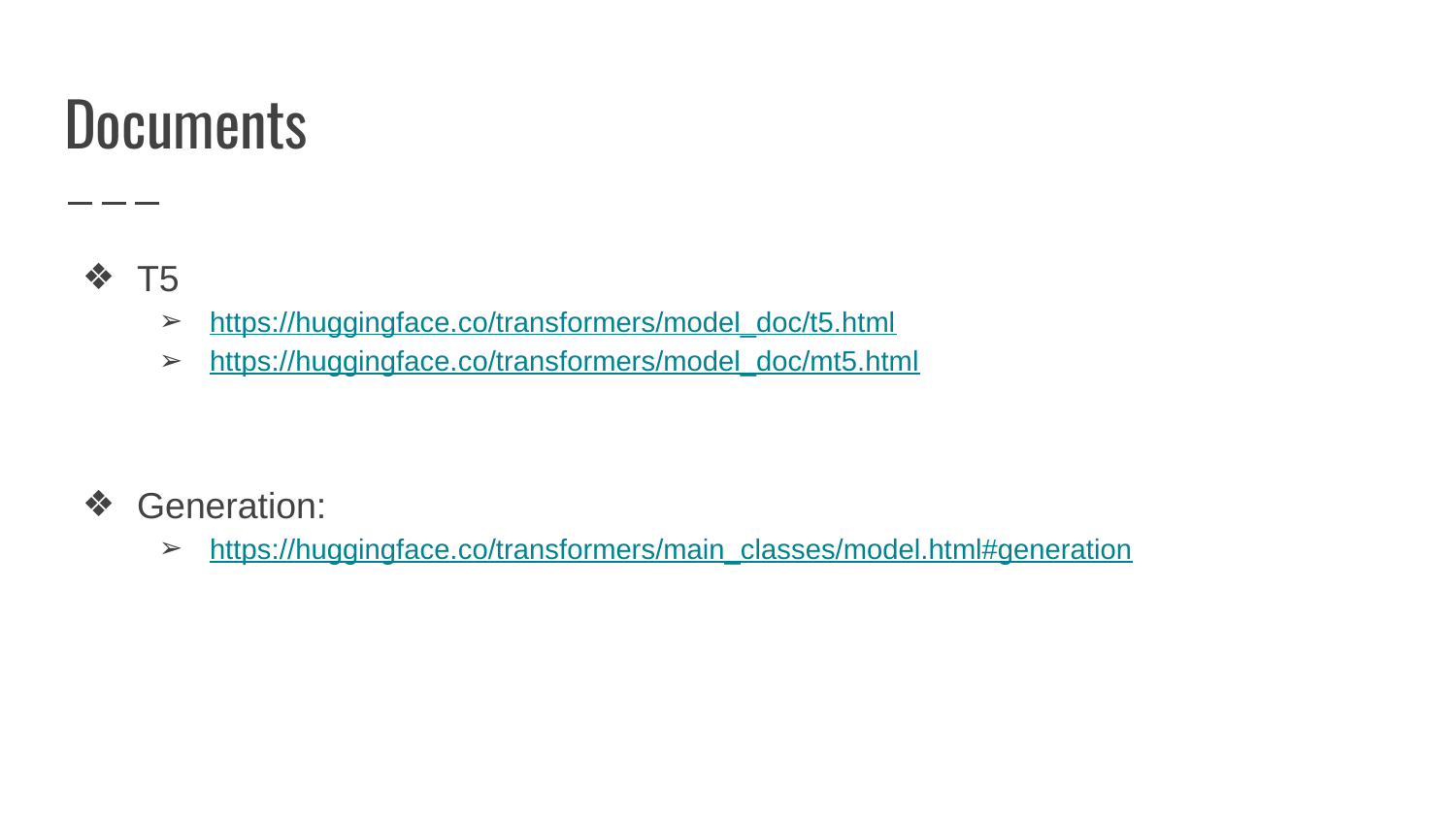

# Documents
T5
https://huggingface.co/transformers/model_doc/t5.html
https://huggingface.co/transformers/model_doc/mt5.html

Generation:
https://huggingface.co/transformers/main_classes/model.html#generation